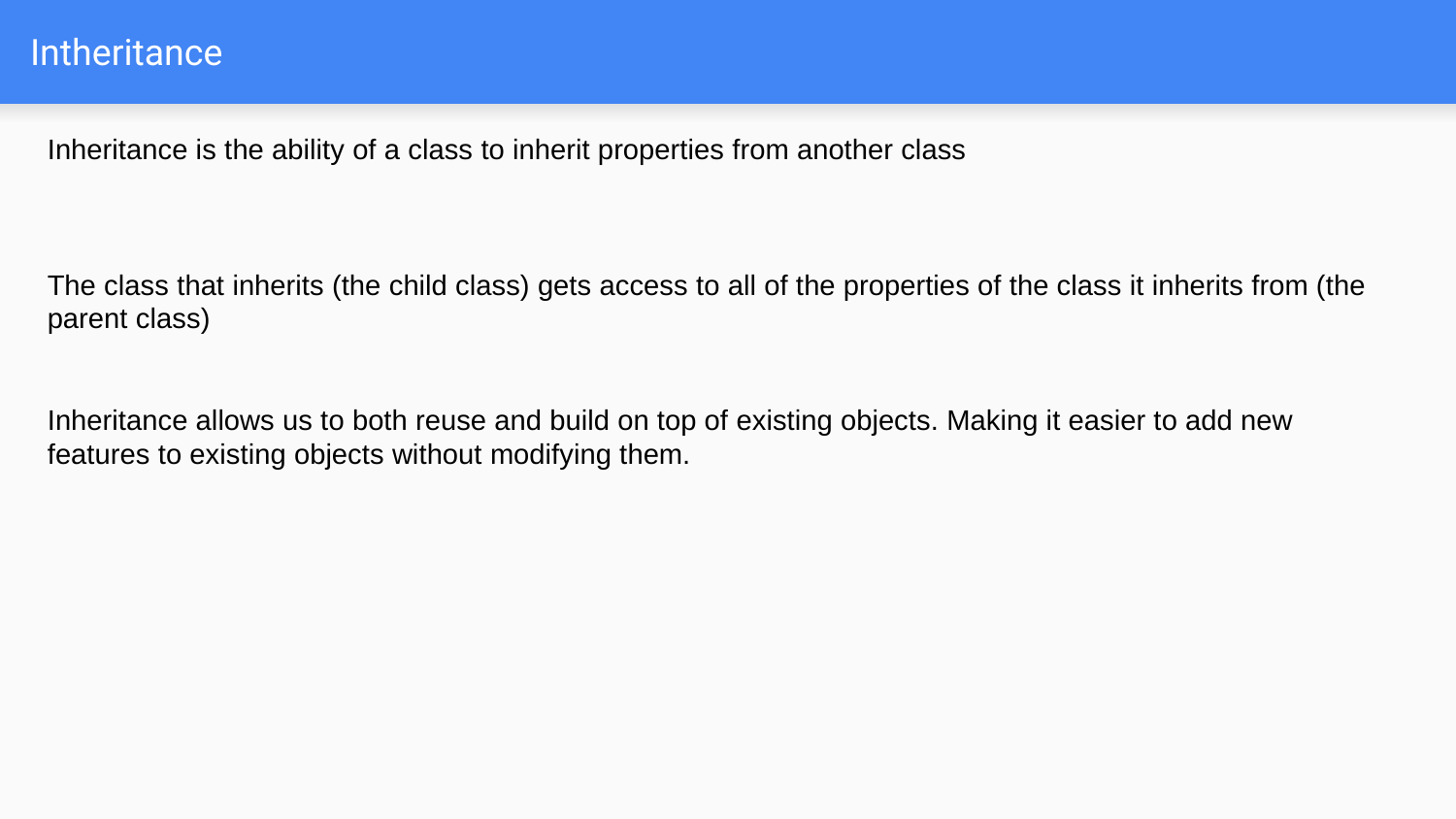

# Intheritance
Inheritance is the ability of a class to inherit properties from another class

The class that inherits (the child class) gets access to all of the properties of the class it inherits from (the parent class)

Inheritance allows us to both reuse and build on top of existing objects. Making it easier to add new features to existing objects without modifying them.